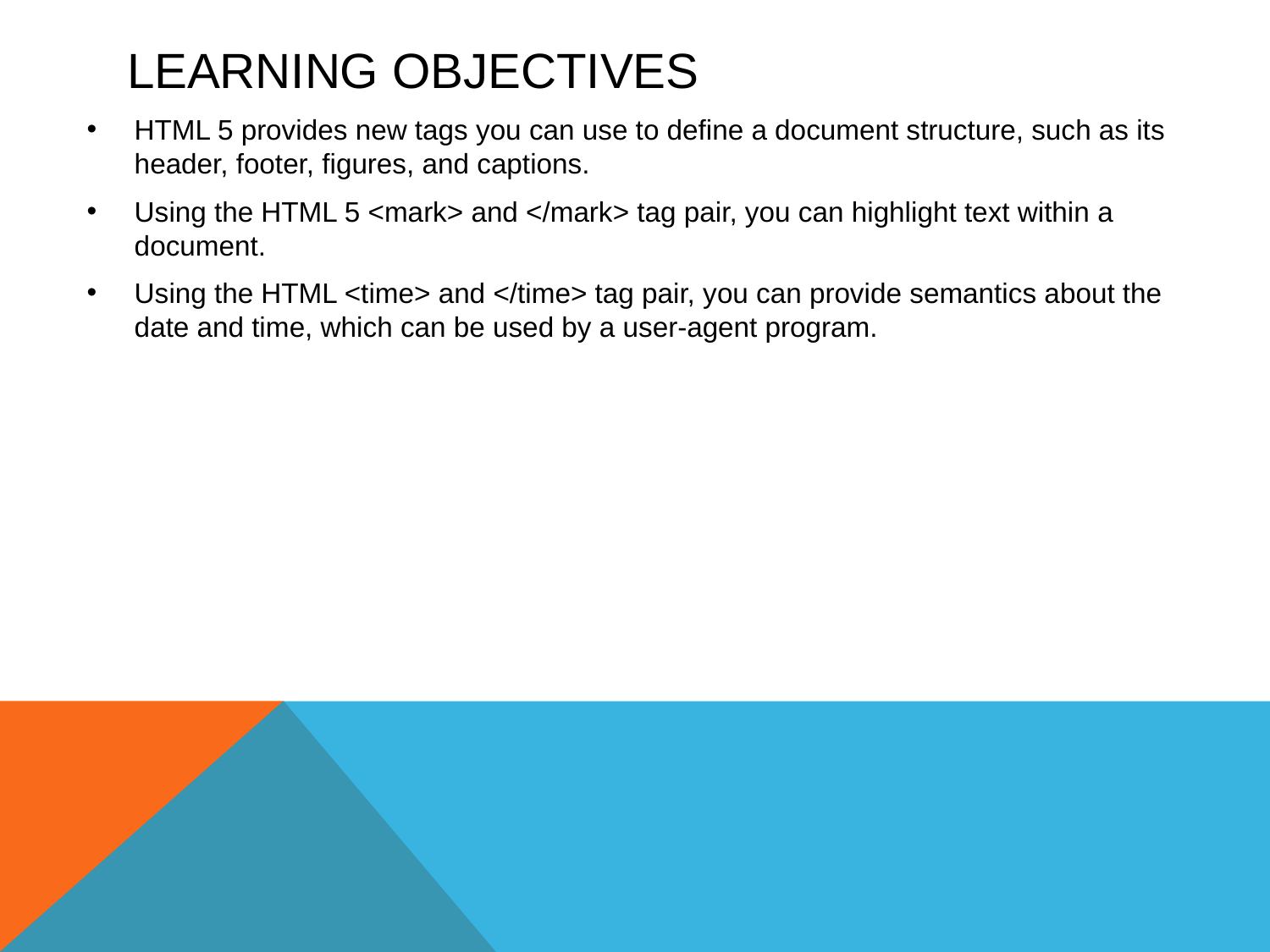

# Learning Objectives
HTML 5 provides new tags you can use to define a document structure, such as its header, footer, figures, and captions.
Using the HTML 5 <mark> and </mark> tag pair, you can highlight text within a document.
Using the HTML <time> and </time> tag pair, you can provide semantics about the date and time, which can be used by a user-agent program.